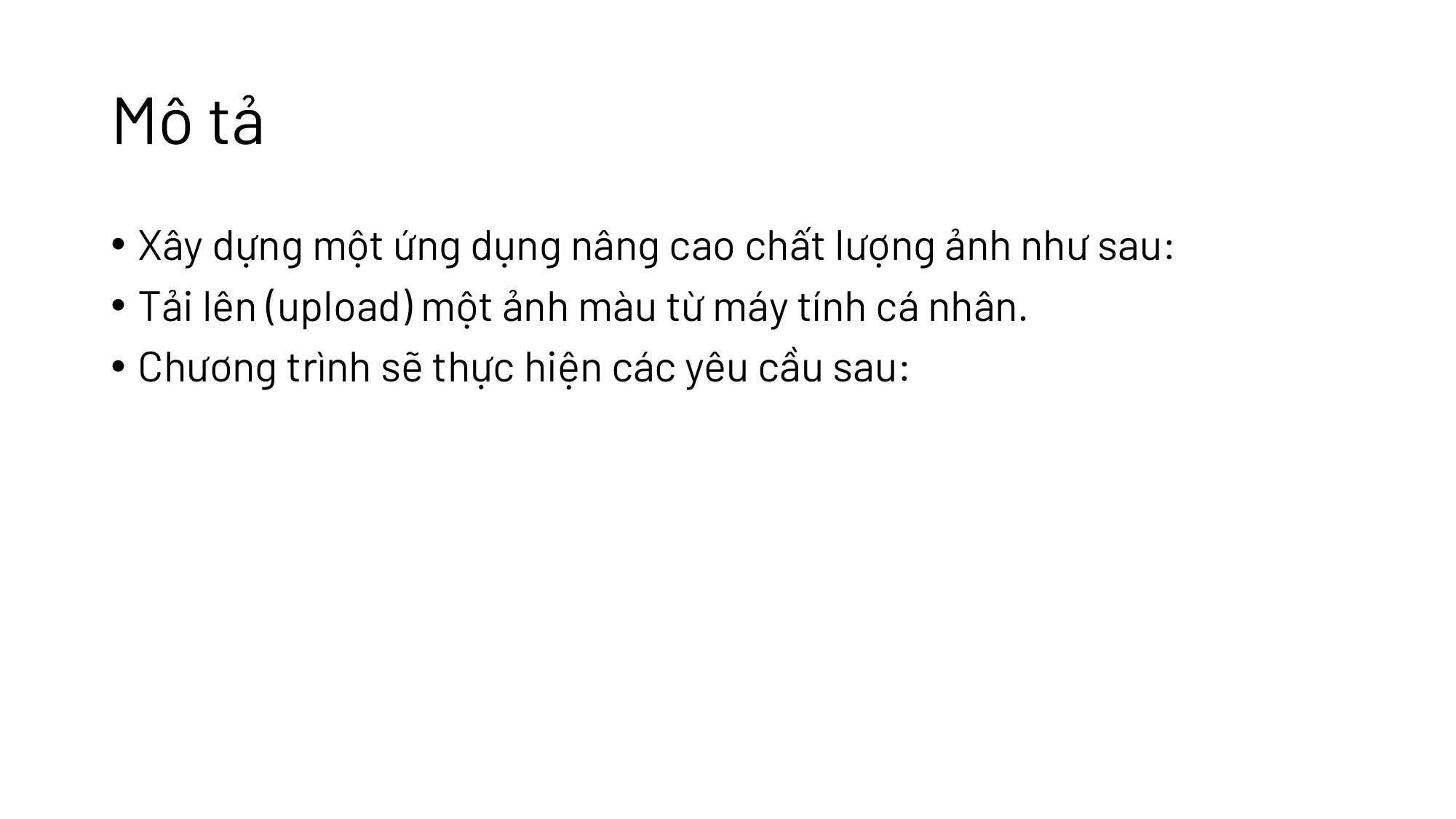

# Mô tả
Xây dựng một ứng dụng nâng cao chất lượng ảnh như sau:
Tải lên (upload) một ảnh màu từ máy tính cá nhân.
Chương trình sẽ thực hiện các yêu cầu sau: